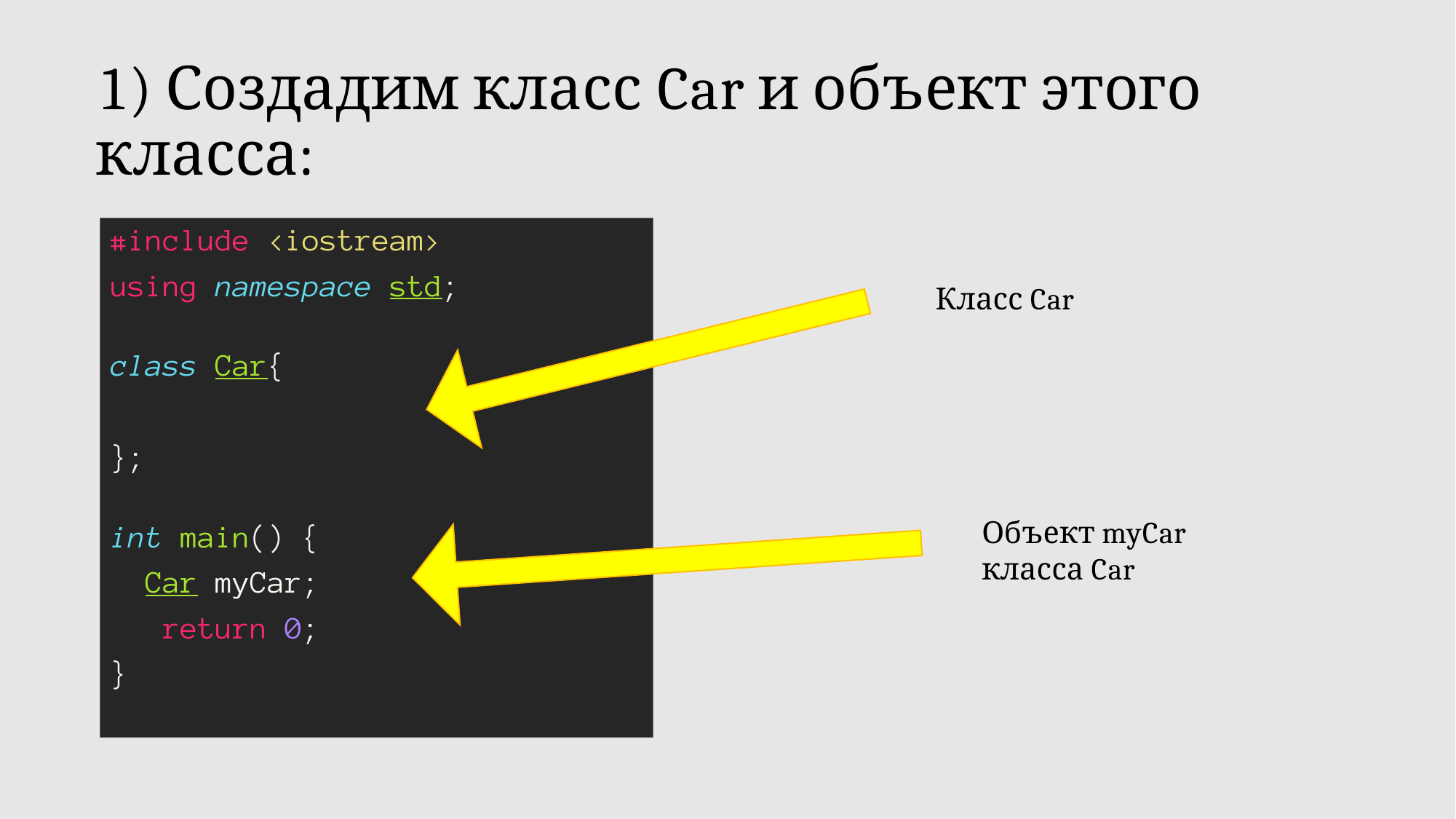

# 1) Создадим класс Car и объект этого класса:
#include <iostream>
using namespace std;
class Car{

};
int main() {
  Car myCar;
   return 0;
}

Класс Car

Объект myCar класса Car